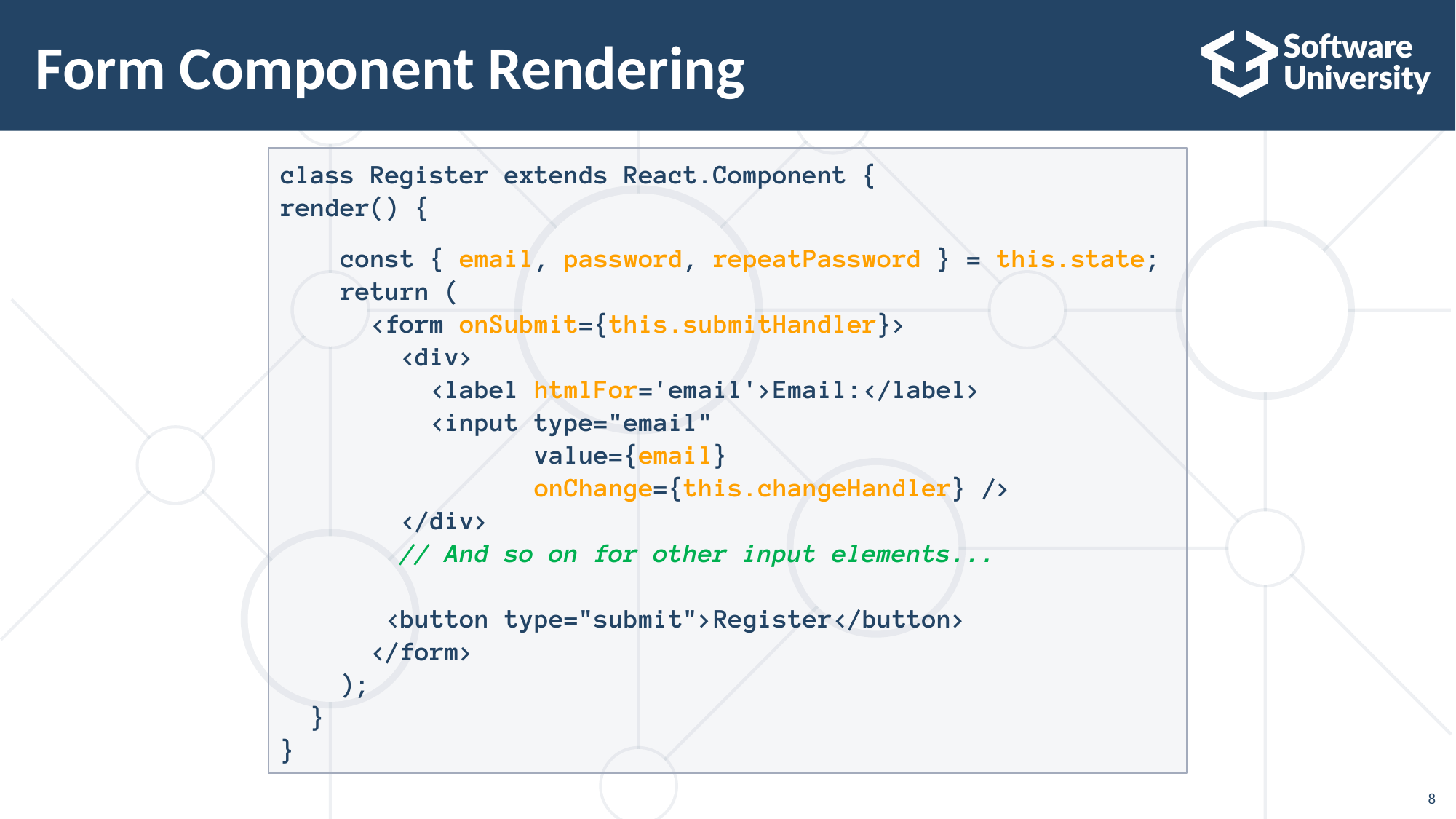

# Form Component Rendering
class Register extends React.Component {
render() {
    const { email, password, repeatPassword } = this.state;
    return (
      <form onSubmit={this.submitHandler}>
        <div>
          <label htmlFor='email'>Email:</label>
          <input type="email"
                 value={email}
                 onChange={this.changeHandler} />
        </div>
        // And so on for other input elements...

       <button type="submit">Register</button>
      </form>
    );
  }
}
8